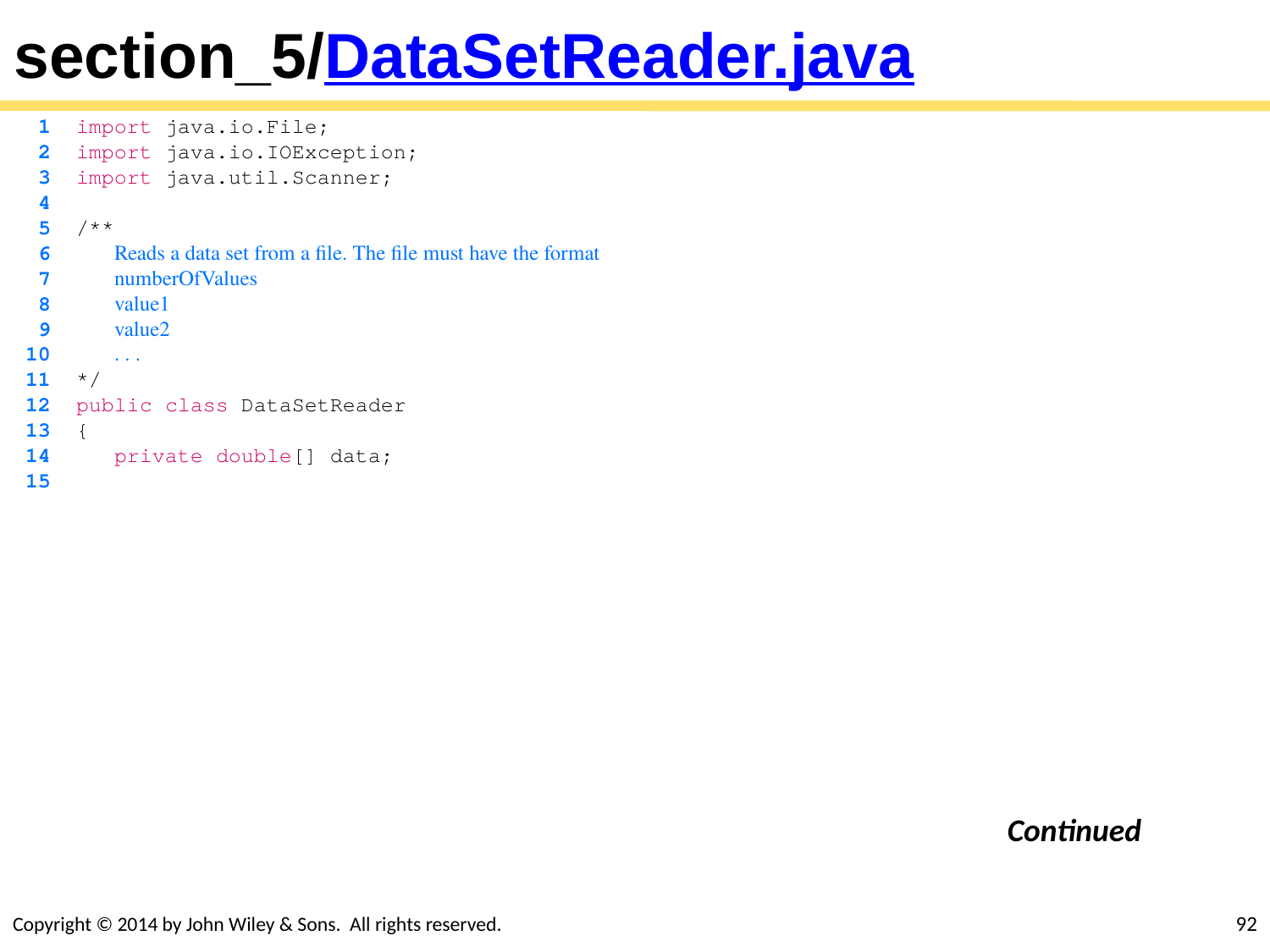

# section_5/DataSetReader.java
  1  import java.io.File;
  2  import java.io.IOException;
  3  import java.util.Scanner;
  4
  5  /**
  6     Reads a data set from a file. The file must have the format
  7     numberOfValues
  8     value1
  9     value2
 10     . . .
 11  */
 12  public class DataSetReader
 13  {
 14     private double[] data;
 15
Continued